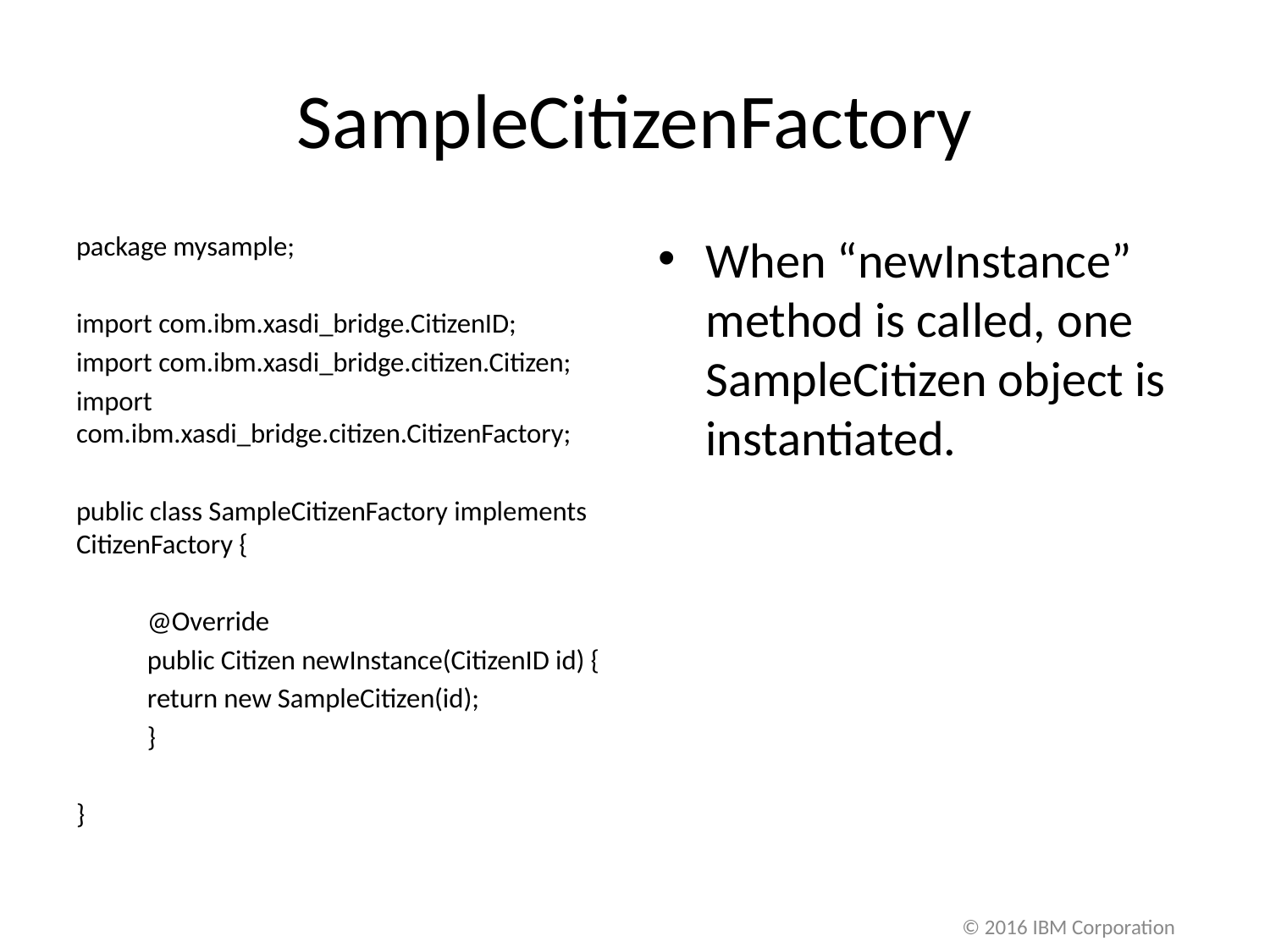

# SampleCitizenFactory
package mysample;

import com.ibm.xasdi_bridge.CitizenID;
import com.ibm.xasdi_bridge.citizen.Citizen;
import com.ibm.xasdi_bridge.citizen.CitizenFactory;

public class SampleCitizenFactory implements CitizenFactory {

	@Override
	public Citizen newInstance(CitizenID id) {
		return new SampleCitizen(id);
	}

}

When “newInstance” method is called, one SampleCitizen object is instantiated.
© 2016 IBM Corporation